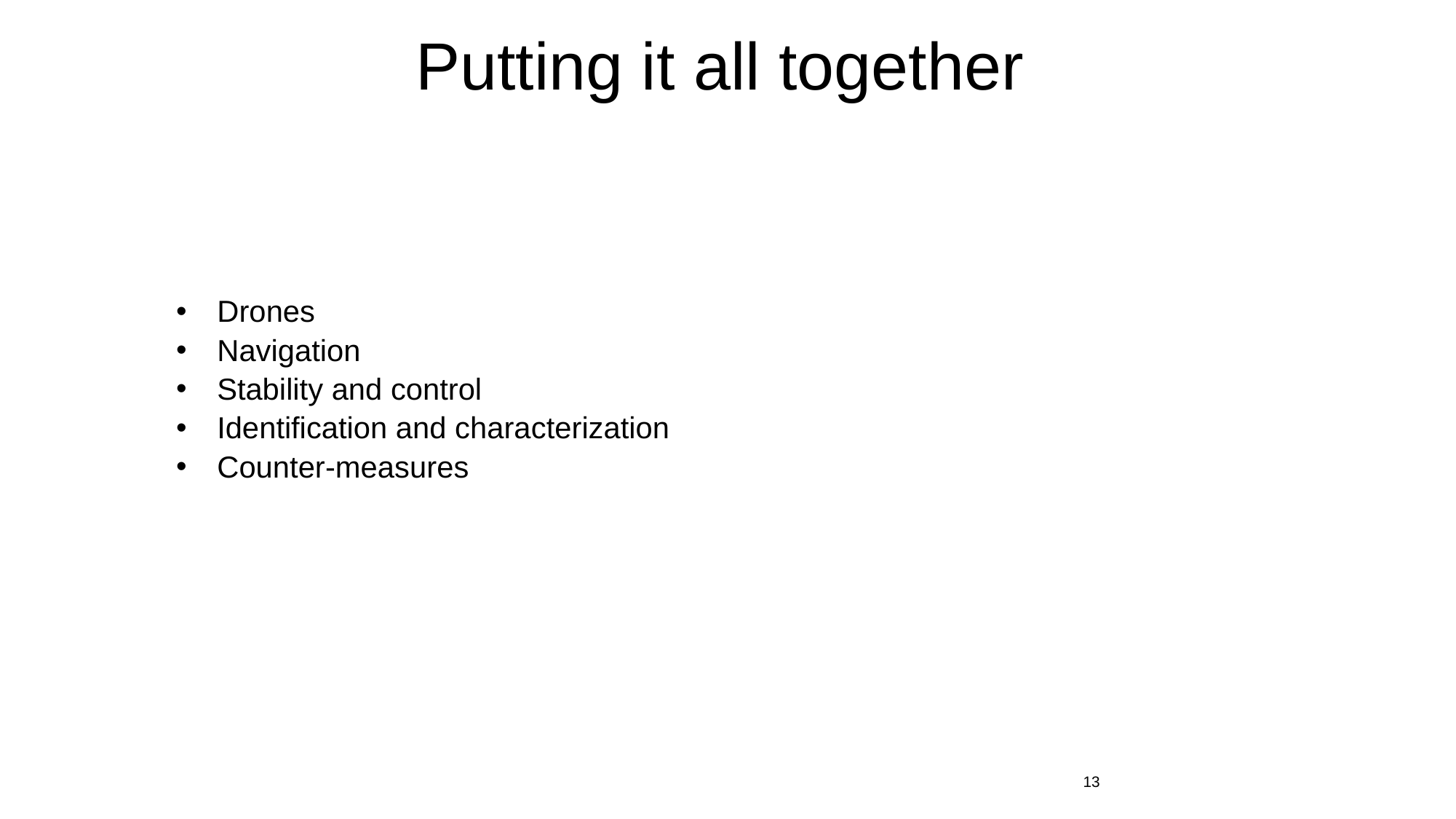

# Putting it all together
Drones
Navigation
Stability and control
Identification and characterization
Counter-measures

13